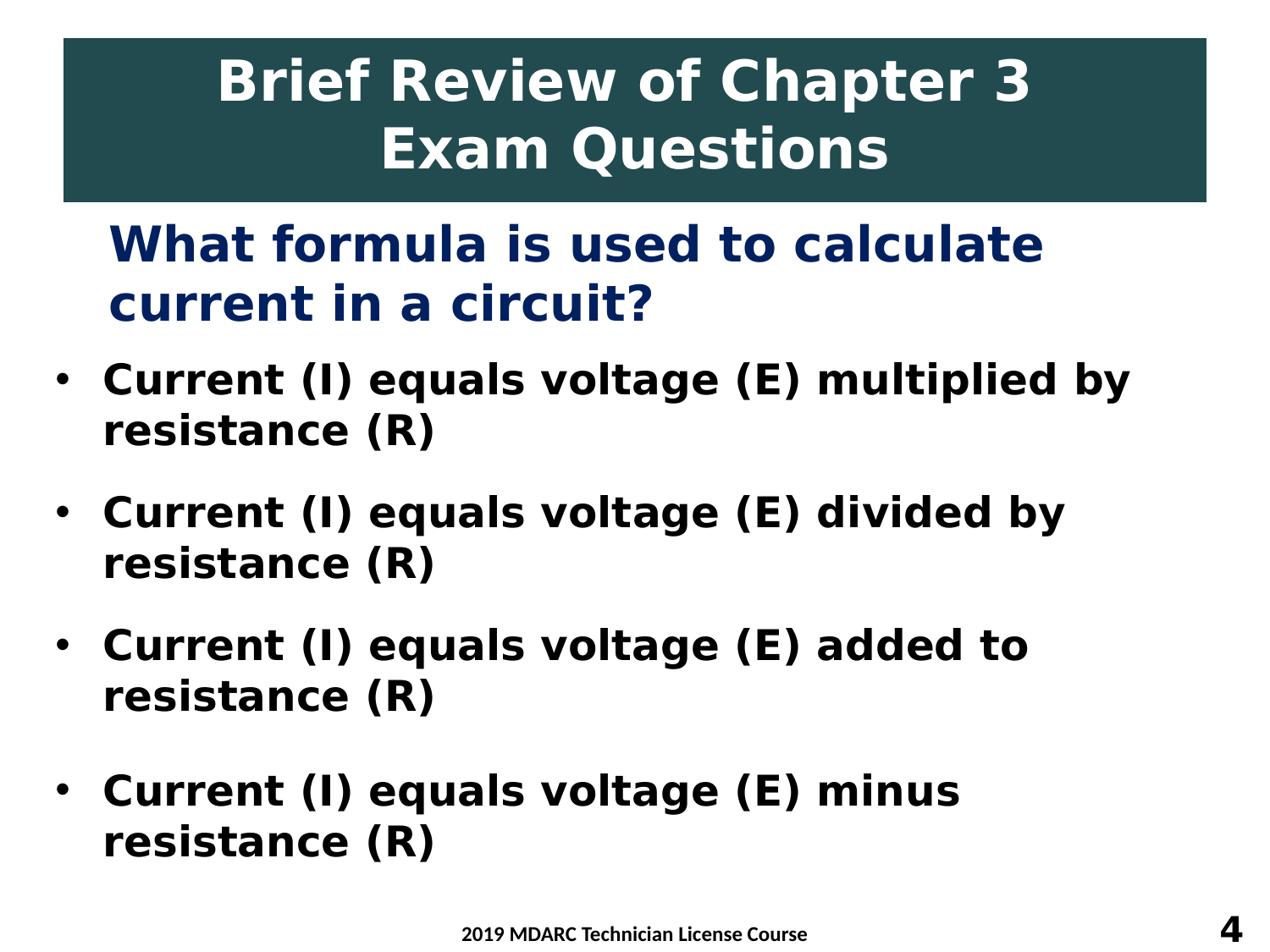

# Brief Review of Chapter 3 Exam Questions
What formula is used to calculate current in a circuit?

Current (I) equals voltage (E) multiplied by resistance (R)
Current (I) equals voltage (E) divided by resistance (R)
Current (I) equals voltage (E) added to resistance (R)
Current (I) equals voltage (E) minus resistance (R)
4
2019 MDARC Technician License Course